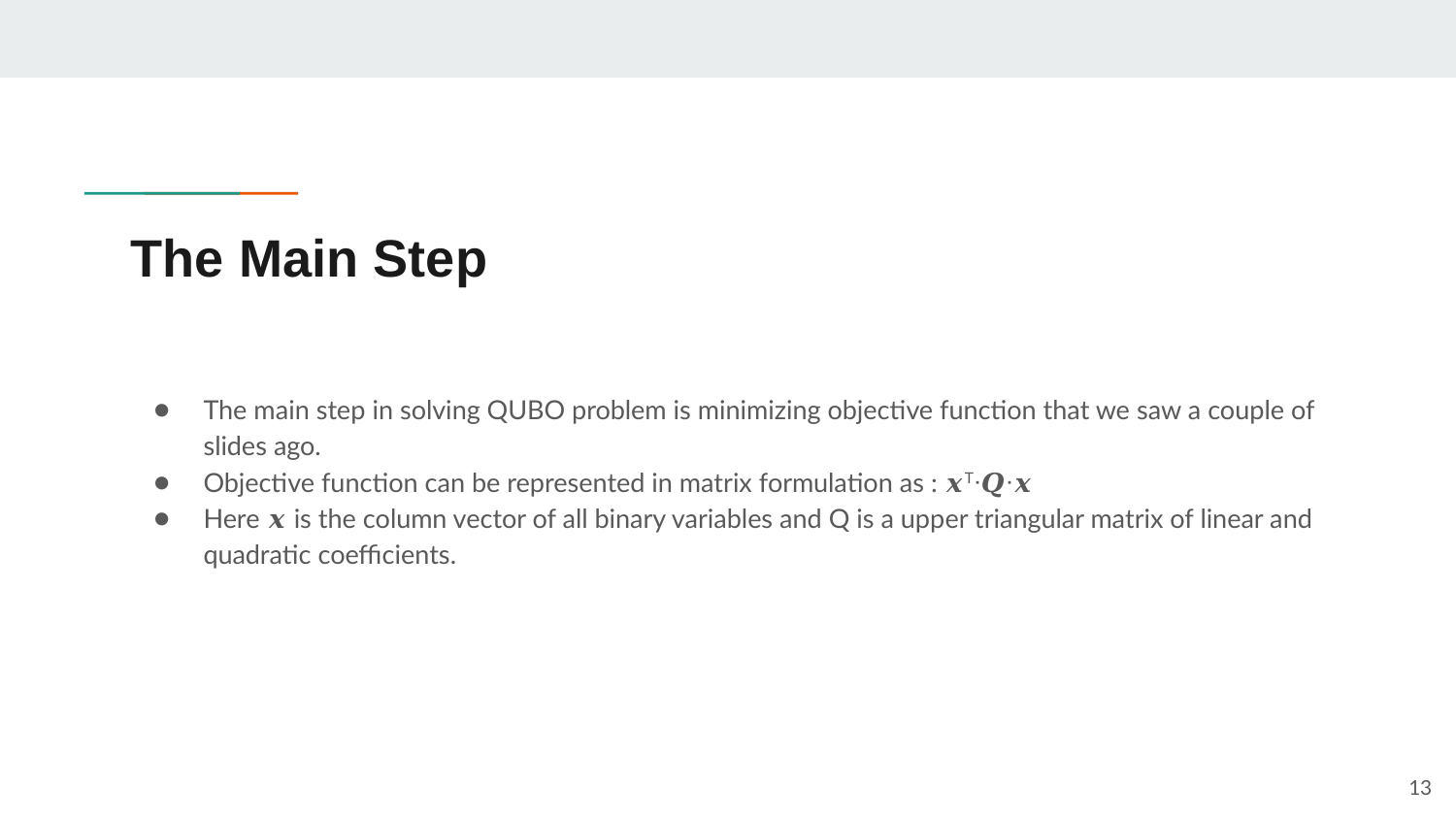

# The Main Step
The main step in solving QUBO problem is minimizing objective function that we saw a couple of slides ago.
Objective function can be represented in matrix formulation as : 𝒙Tᐧ𝑸ᐧ𝒙
Here 𝒙 is the column vector of all binary variables and Q is a upper triangular matrix of linear and quadratic coefficients.

13